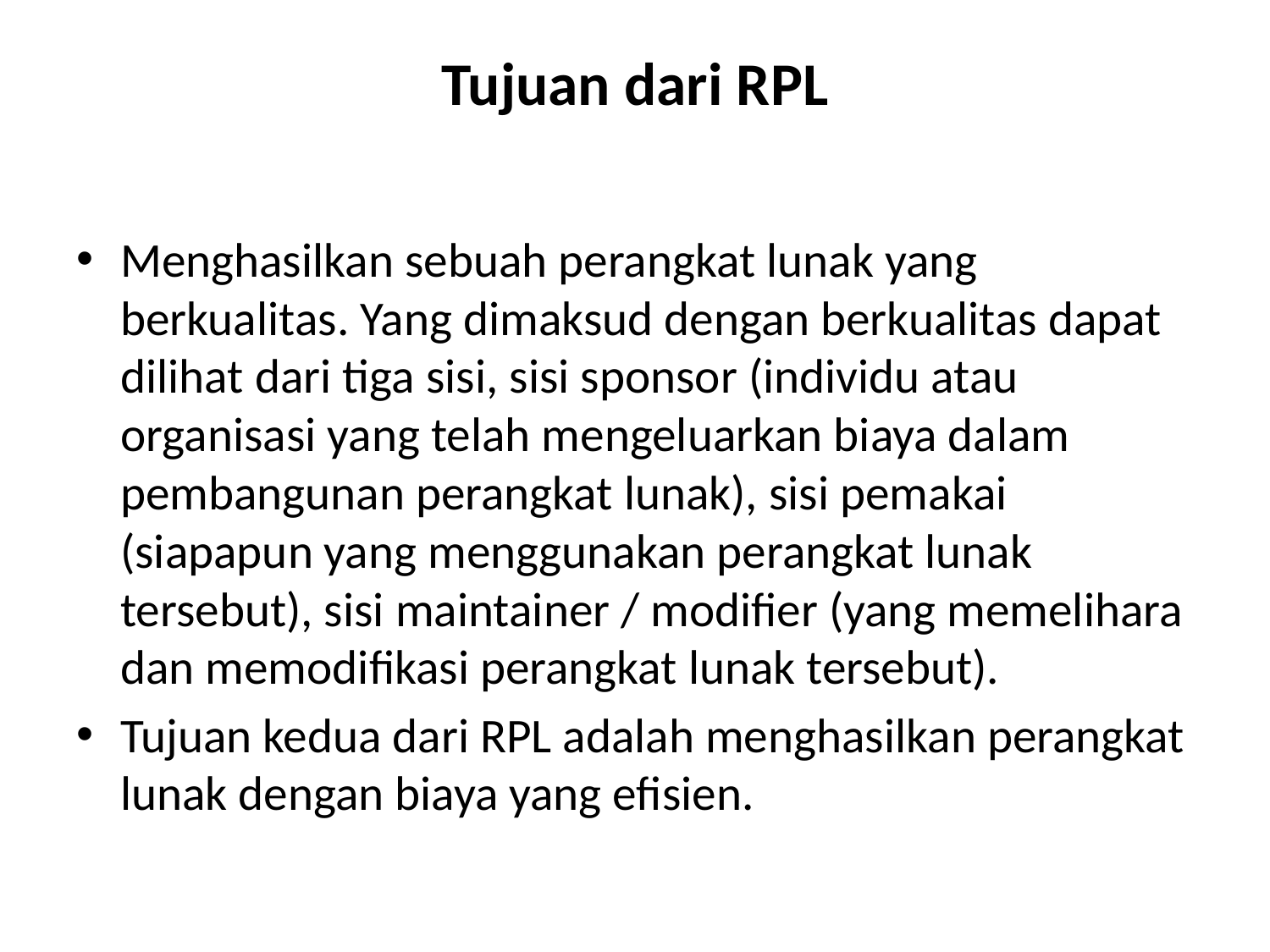

# Tujuan dari RPL
Menghasilkan sebuah perangkat lunak yang berkualitas. Yang dimaksud dengan berkualitas dapat dilihat dari tiga sisi, sisi sponsor (individu atau organisasi yang telah mengeluarkan biaya dalam pembangunan perangkat lunak), sisi pemakai (siapapun yang menggunakan perangkat lunak tersebut), sisi maintainer / modifier (yang memelihara dan memodifikasi perangkat lunak tersebut).
Tujuan kedua dari RPL adalah menghasilkan perangkat lunak dengan biaya yang efisien.